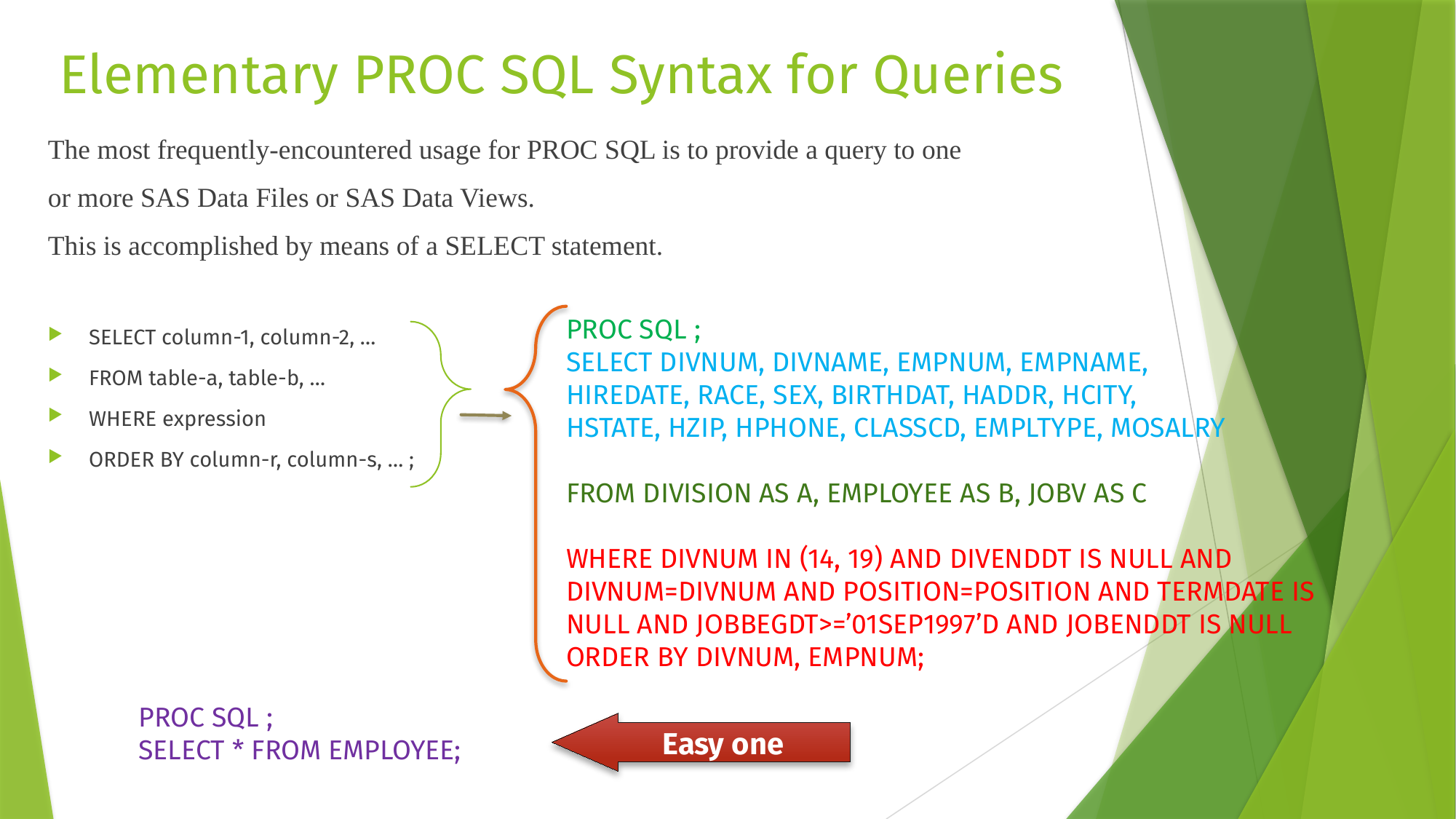

# Elementary PROC SQL Syntax for Queries
The most frequently-encountered usage for PROC SQL is to provide a query to one
or more SAS Data Files or SAS Data Views.
This is accomplished by means of a SELECT statement.

SELECT column-1, column-2, …
FROM table-a, table-b, …
WHERE expression
ORDER BY column-r, column-s, … ;
PROC SQL ;
SELECT DIVNUM, DIVNAME, EMPNUM, EMPNAME,
HIREDATE, RACE, SEX, BIRTHDAT, HADDR, HCITY,
HSTATE, HZIP, HPHONE, CLASSCD, EMPLTYPE, MOSALRY

FROM DIVISION AS A, EMPLOYEE AS B, JOBV AS C

WHERE DIVNUM IN (14, 19) AND DIVENDDT IS NULL AND DIVNUM=DIVNUM AND POSITION=POSITION AND TERMDATE IS NULL AND JOBBEGDT>=’01SEP1997’D AND JOBENDDT IS NULL ORDER BY DIVNUM, EMPNUM;

PROC SQL ;
SELECT * FROM EMPLOYEE;
Easy one